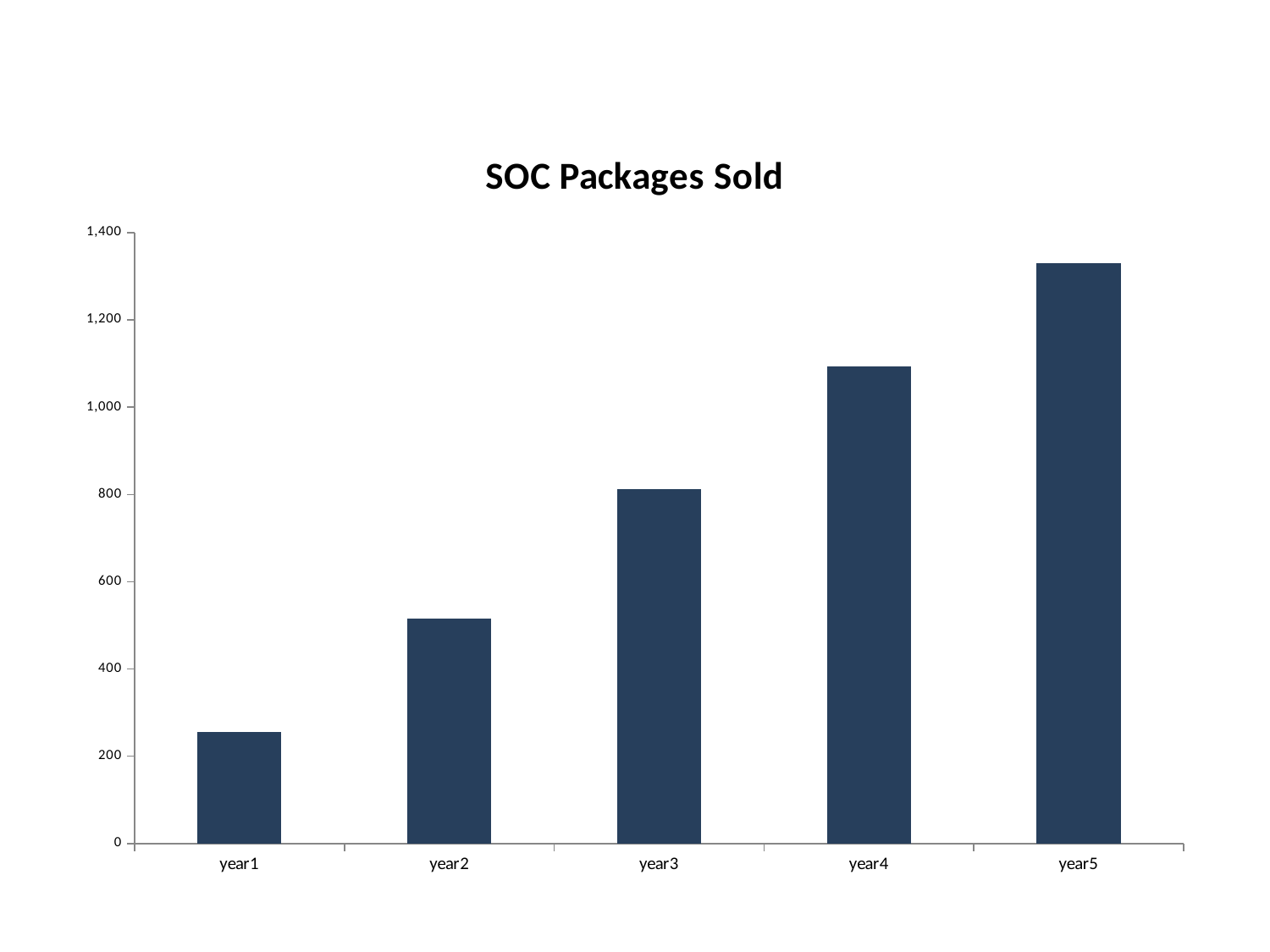

### Chart: SOC Packages Sold

| Category | SOC packages |
|---|---|
| year1 | 256.0 |
| year2 | 516.0 |
| year3 | 813.0 |
| year4 | 1094.0 |
| year5 | 1330.0 |